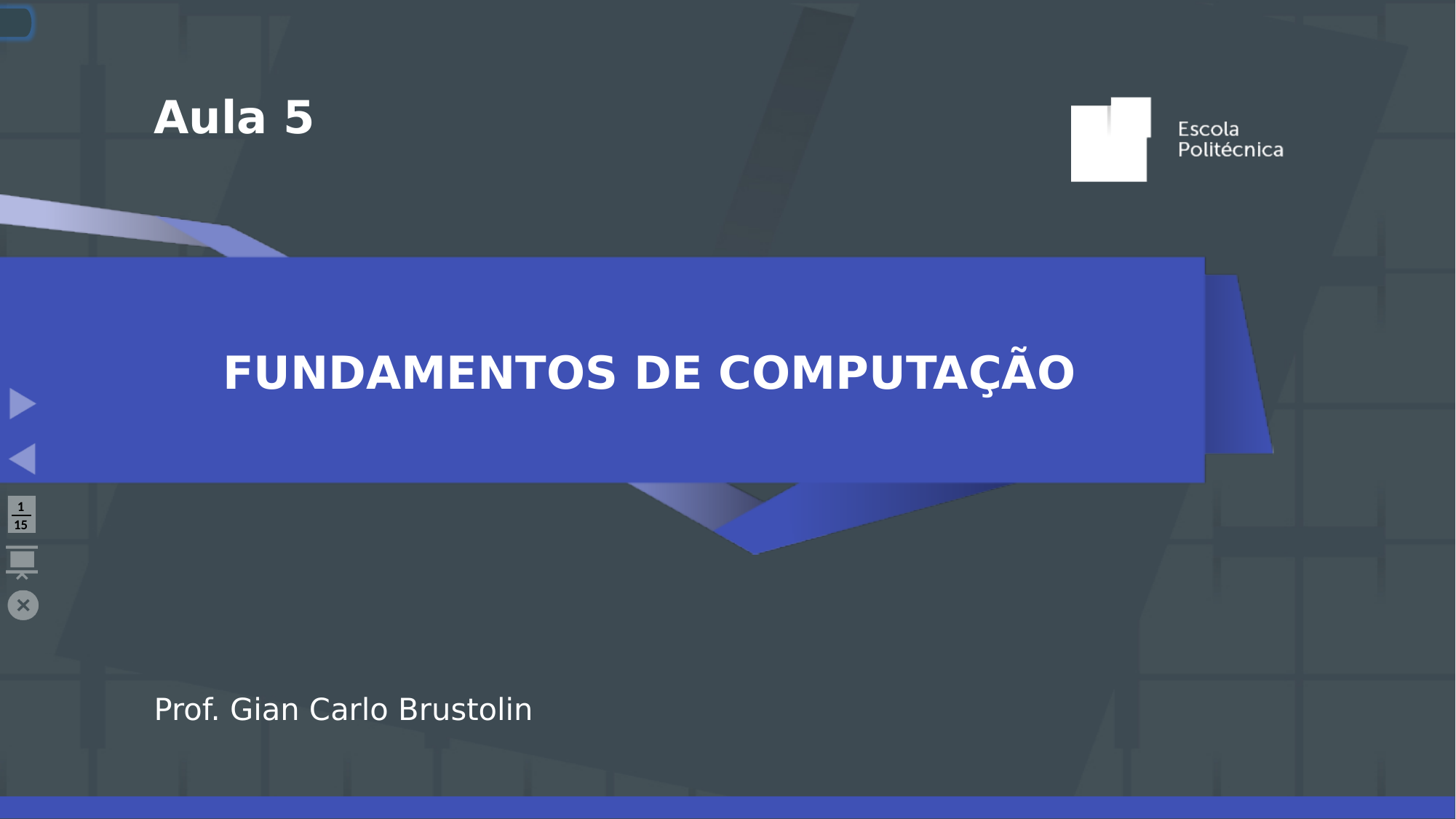

Aula 5
# FUNDAMENTOS DE COMPUTAÇÃO
Prof. Gian Carlo Brustolin